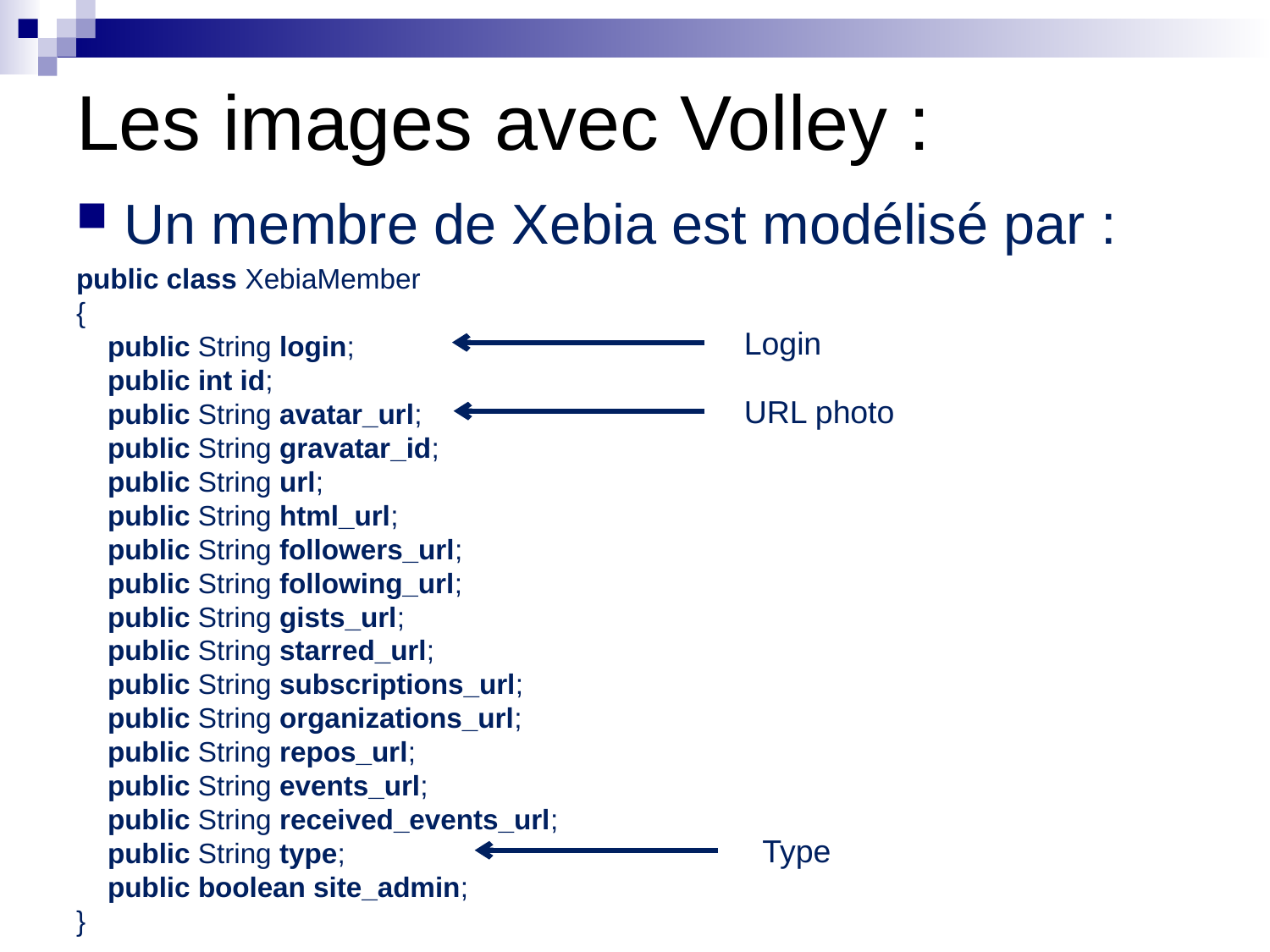

# Les images avec Volley :
Un membre de Xebia est modélisé par :
public class XebiaMember
{
    public String login;
    public int id;
    public String avatar_url;
    public String gravatar_id;
    public String url;
    public String html_url;
    public String followers_url;
    public String following_url;
    public String gists_url;
    public String starred_url;
    public String subscriptions_url;
    public String organizations_url;
    public String repos_url;
    public String events_url;
    public String received_events_url;
    public String type;
    public boolean site_admin;
}
Login
URL photo
Type